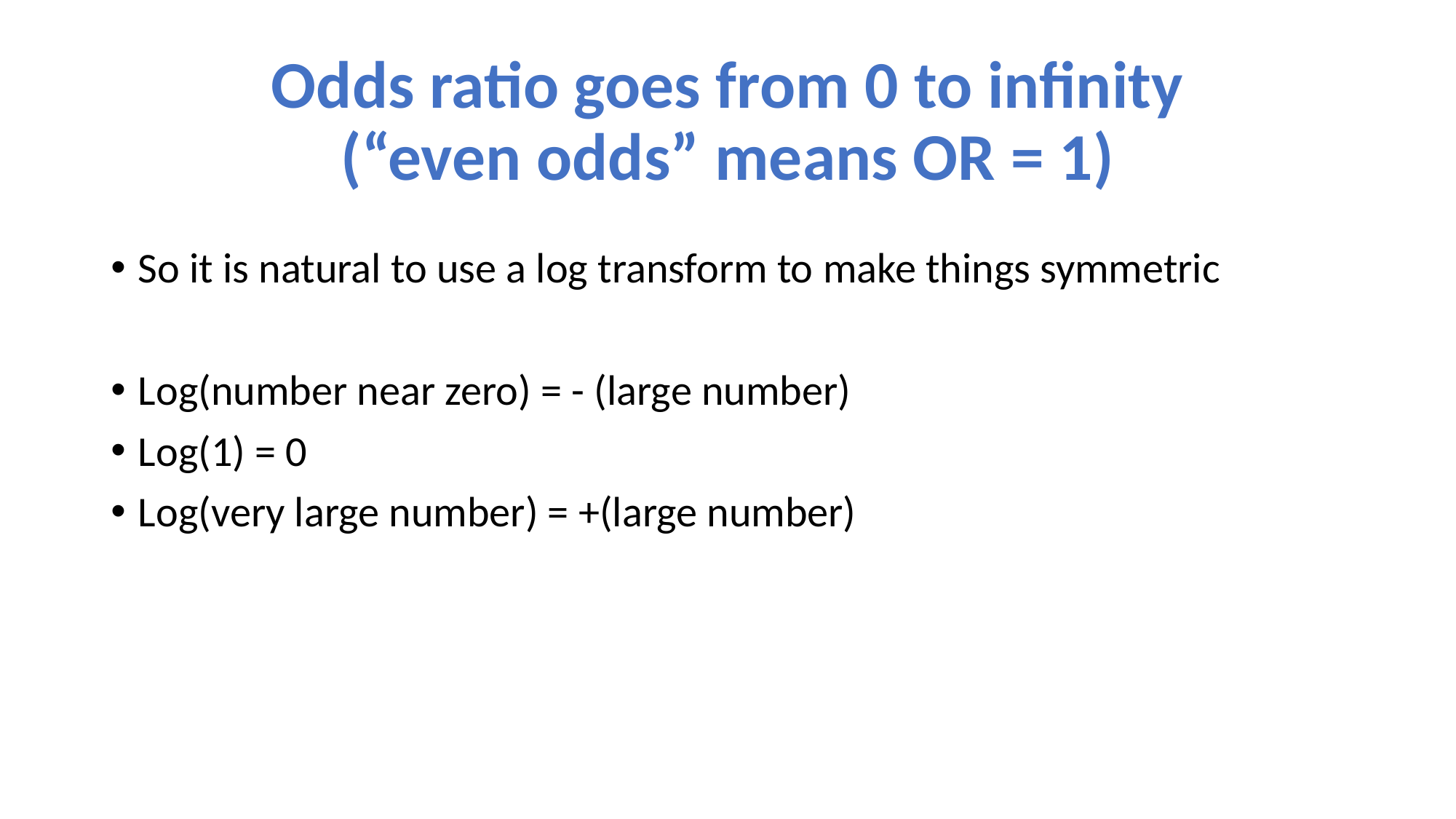

# Odds ratio goes from 0 to infinity (“even odds” means OR = 1)
So it is natural to use a log transform to make things symmetric

Log(number near zero) = - (large number)
Log(1) = 0
Log(very large number) = +(large number)